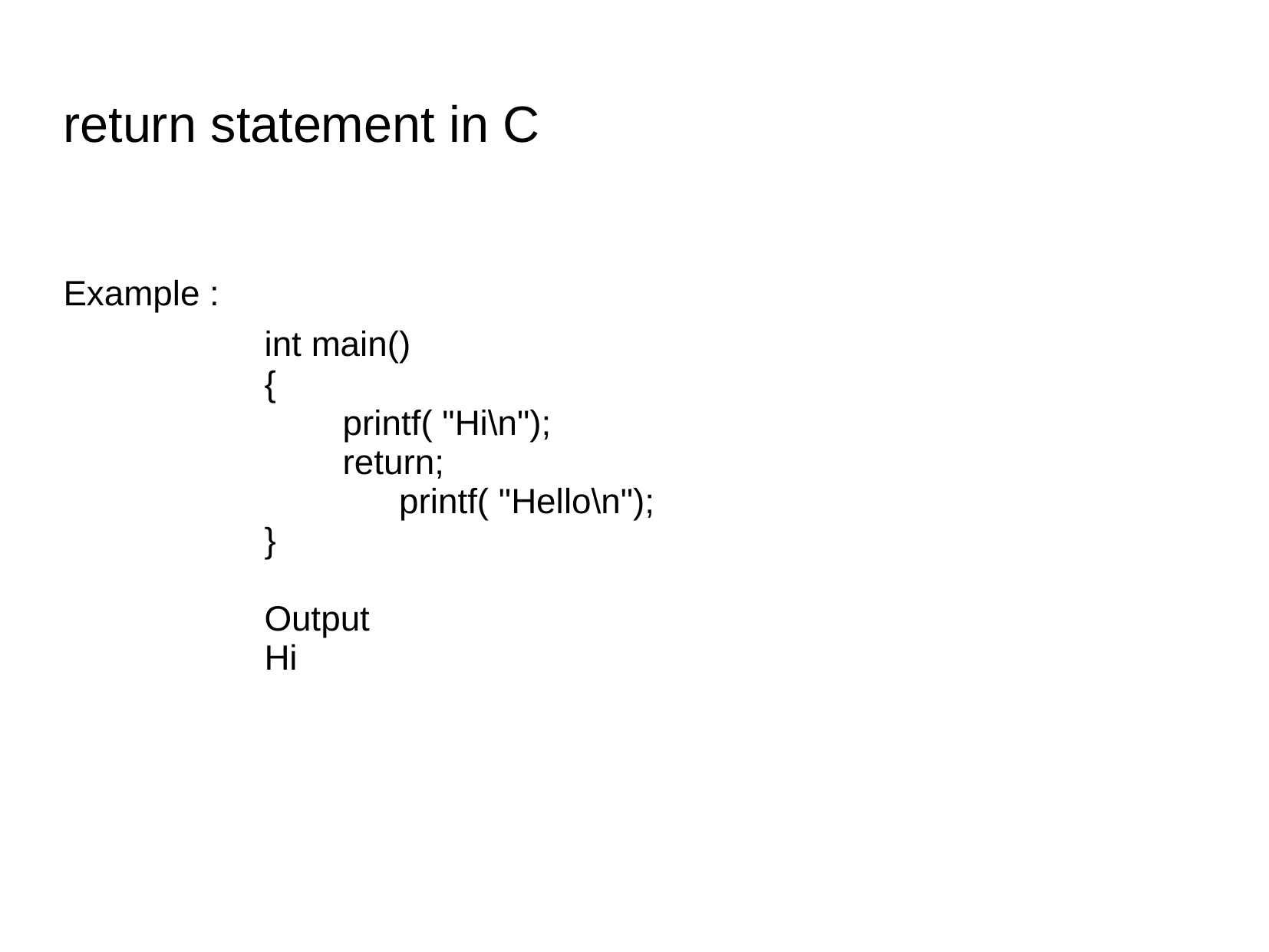

Example :

return statement in C

int main()
{
        printf( "Hi\n");
        return;
	  printf( "Hello\n");
}

Output
Hi